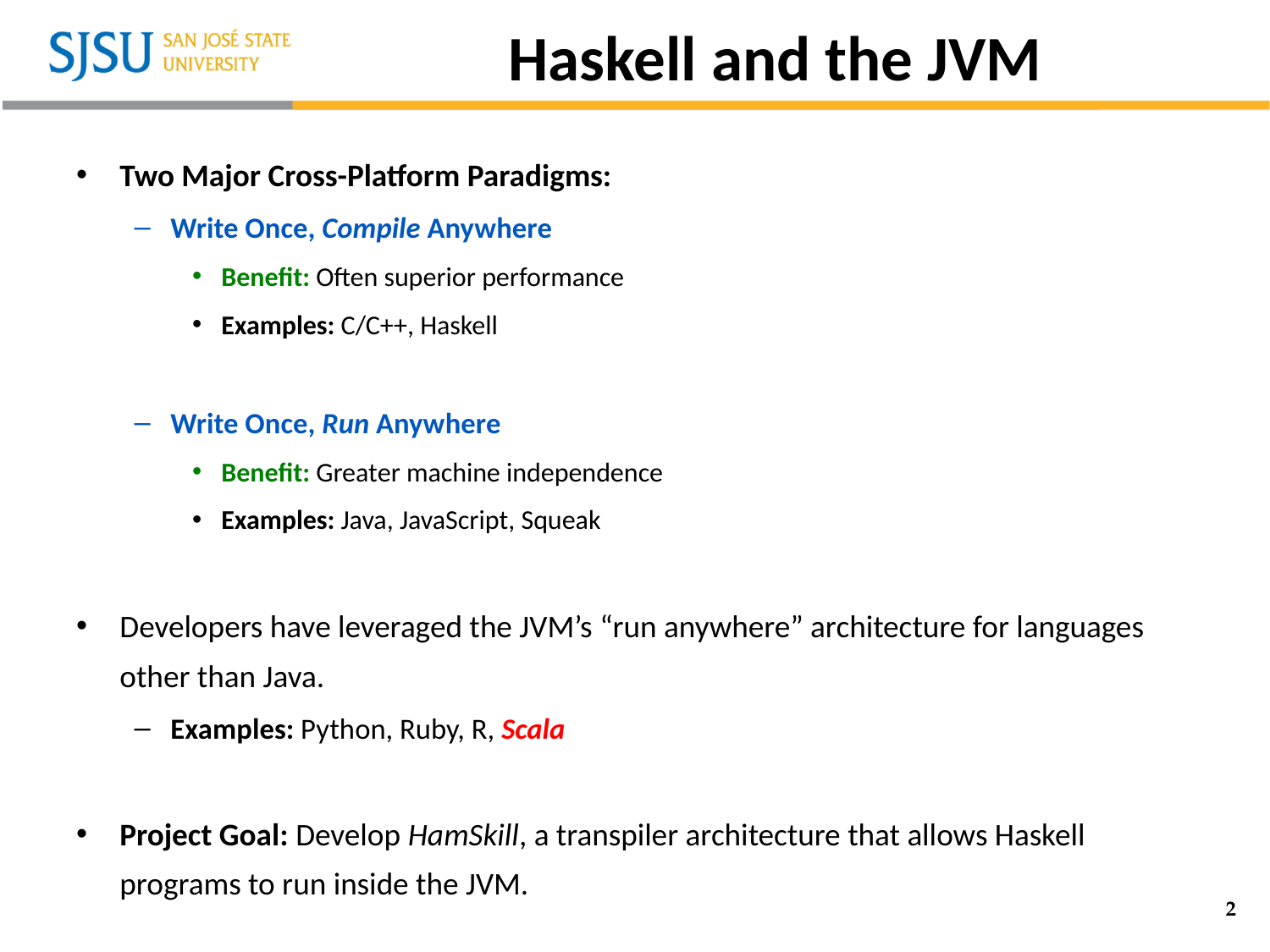

# Haskell and the JVM
Two Major Cross-Platform Paradigms:
Write Once, Compile Anywhere
Benefit: Often superior performance
Examples: C/C++, Haskell

Write Once, Run Anywhere
Benefit: Greater machine independence
Examples: Java, JavaScript, Squeak

Developers have leveraged the JVM’s “run anywhere” architecture for languages other than Java.
Examples: Python, Ruby, R, Scala

Project Goal: Develop HamSkill, a transpiler architecture that allows Haskell programs to run inside the JVM.
2